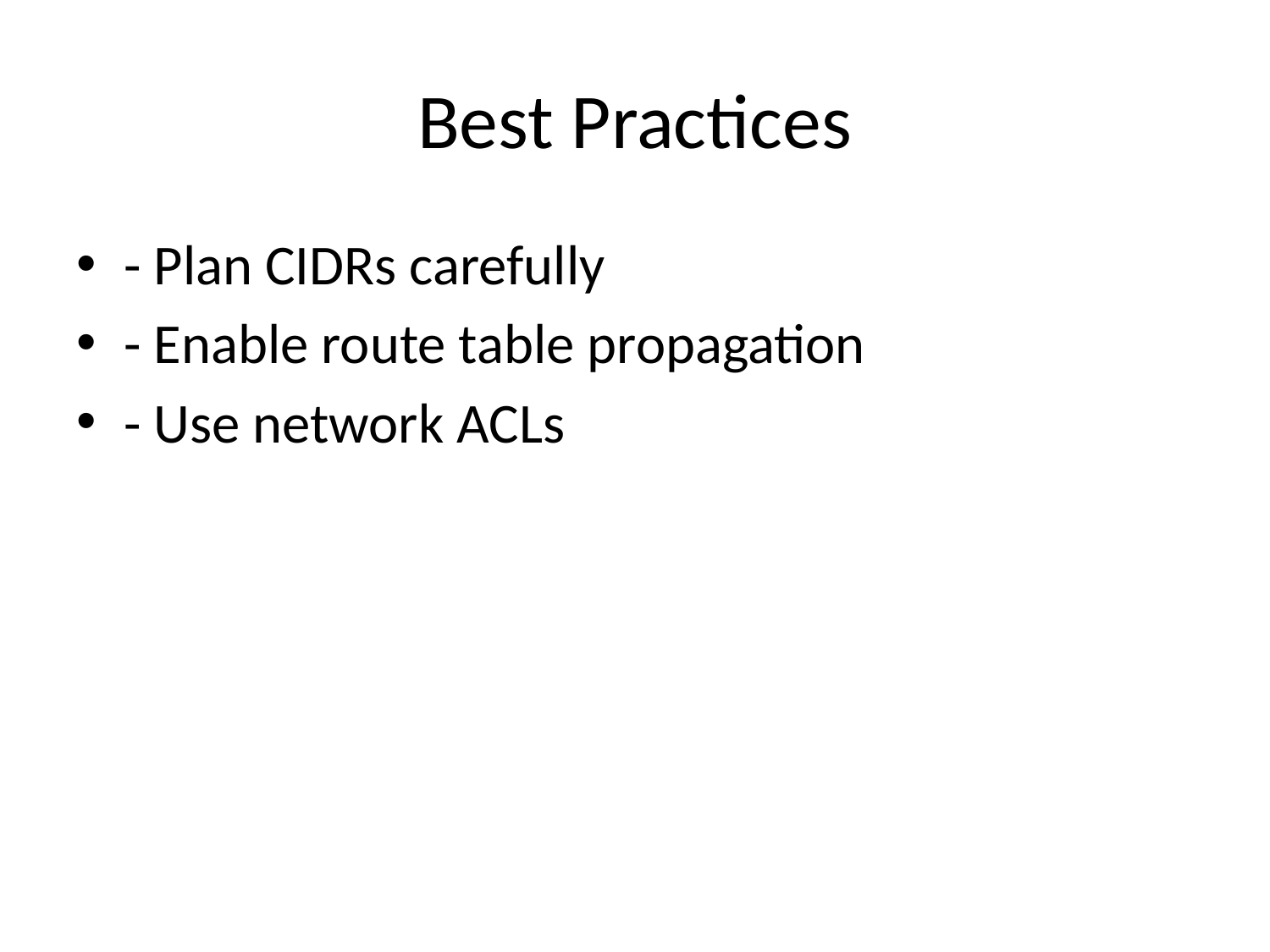

# Best Practices
- Plan CIDRs carefully
- Enable route table propagation
- Use network ACLs